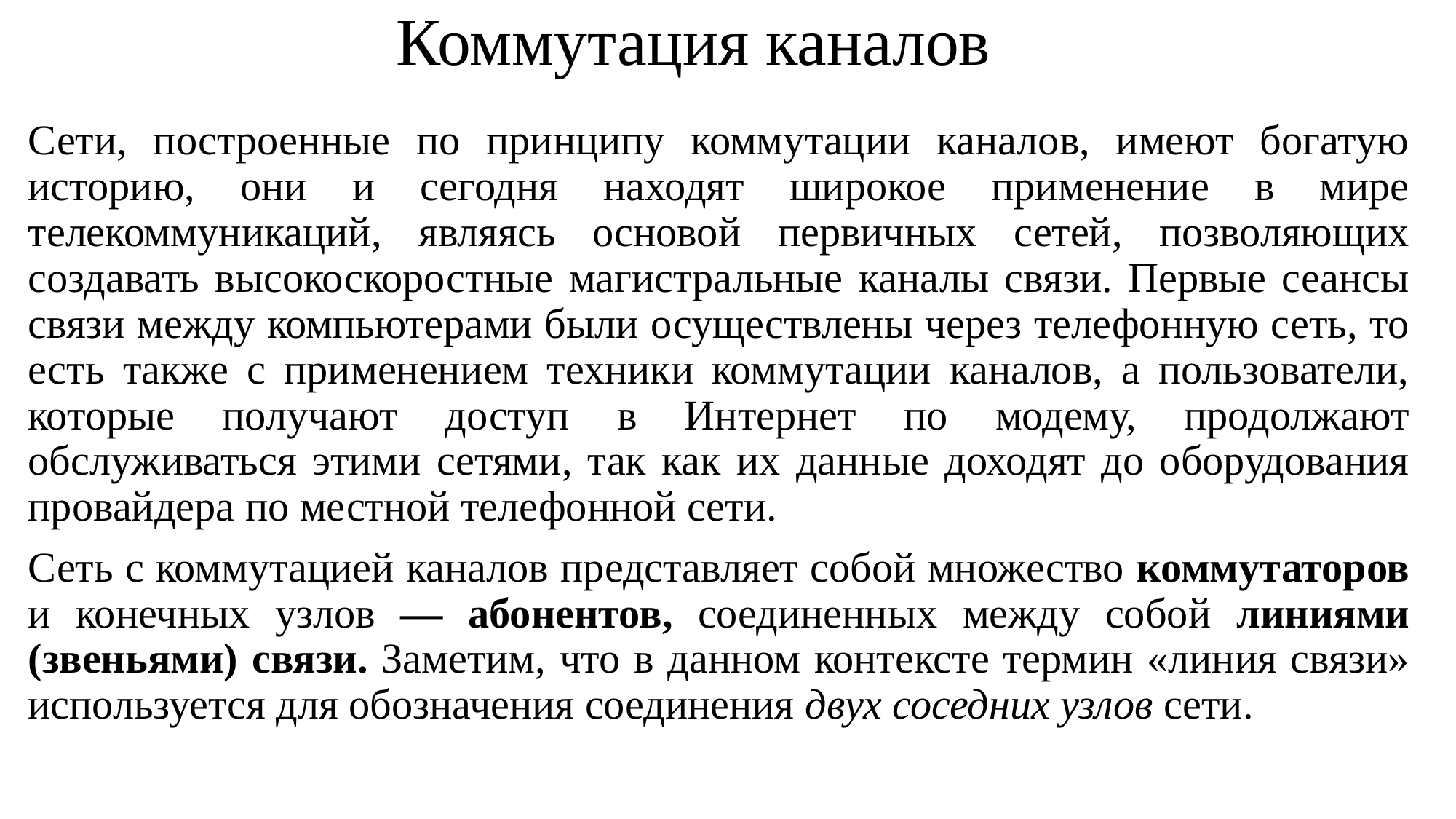

# Коммутация каналов
Сети, построенные по принципу коммутации каналов, имеют богатую историю, они и сегодня находят широкое применение в мире телекоммуникаций, являясь основой первичных сетей, позволяющих создавать высокоскоростные магистральные каналы связи. Первые сеансы связи между компьютерами были осуществлены через телефонную сеть, то есть также с применением техники коммутации каналов, а пользователи, которые получают доступ в Интернет по модему, продолжают обслуживаться этими сетями, так как их данные доходят до оборудования провайдера по местной телефонной сети.
Сеть с коммутацией каналов представляет собой множество коммутаторов и конечных узлов — абонентов, соединенных между собой линиями (звеньями) связи. Заметим, что в данном контексте термин «линия связи» используется для обозначения соединения двух соседних узлов сети.